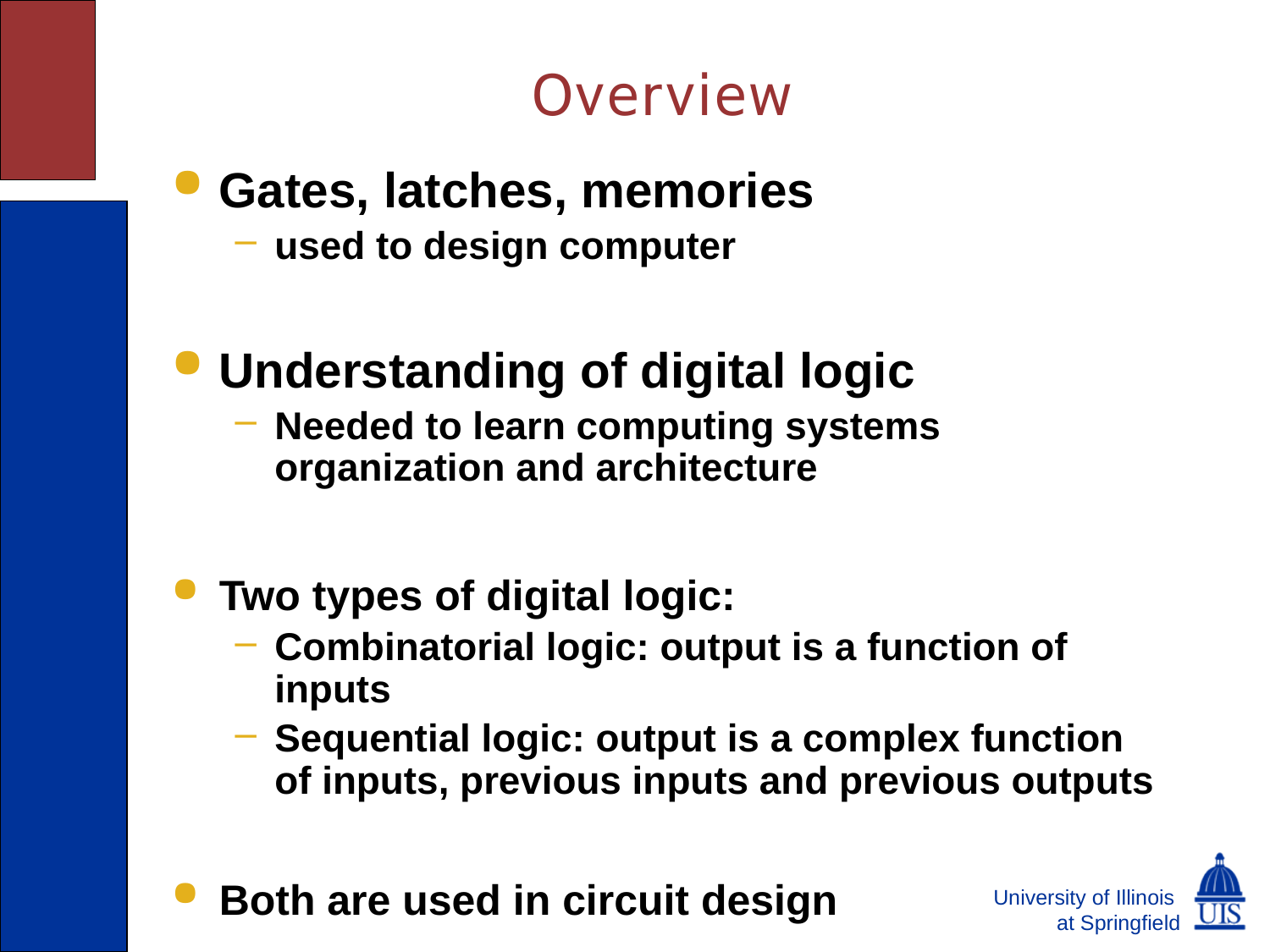

# Overview
Gates, latches, memories
used to design computer

Understanding of digital logic
Needed to learn computing systems organization and architecture

Two types of digital logic:
Combinatorial logic: output is a function of inputs
Sequential logic: output is a complex function of inputs, previous inputs and previous outputs

Both are used in circuit design